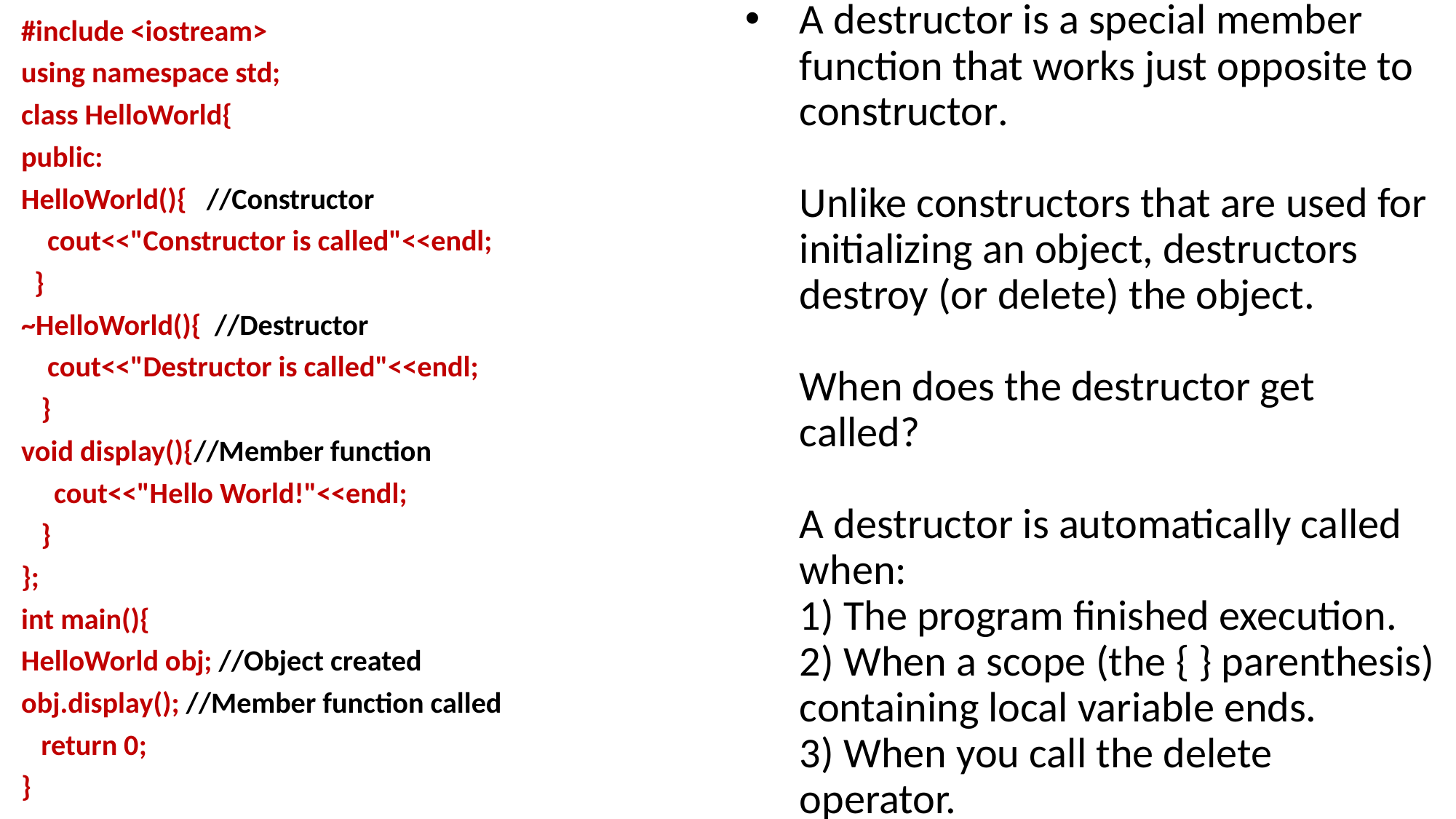

#include <iostream>
using namespace std;
class HelloWorld{
public:
HelloWorld(){   //Constructor
    cout<<"Constructor is called"<<endl;
  }
~HelloWorld(){  //Destructor
    cout<<"Destructor is called"<<endl;
   }
void display(){//Member function
     cout<<"Hello World!"<<endl;
   }
};
int main(){
HelloWorld obj; //Object created
obj.display(); //Member function called
   return 0;
}
# A destructor is a special member function that works just opposite to constructor. Unlike constructors that are used for initializing an object, destructors destroy (or delete) the object. When does the destructor get called? A destructor is automatically called when: 1) The program finished execution. 2) When a scope (the { } parenthesis) containing local variable ends. 3) When you call the delete operator.